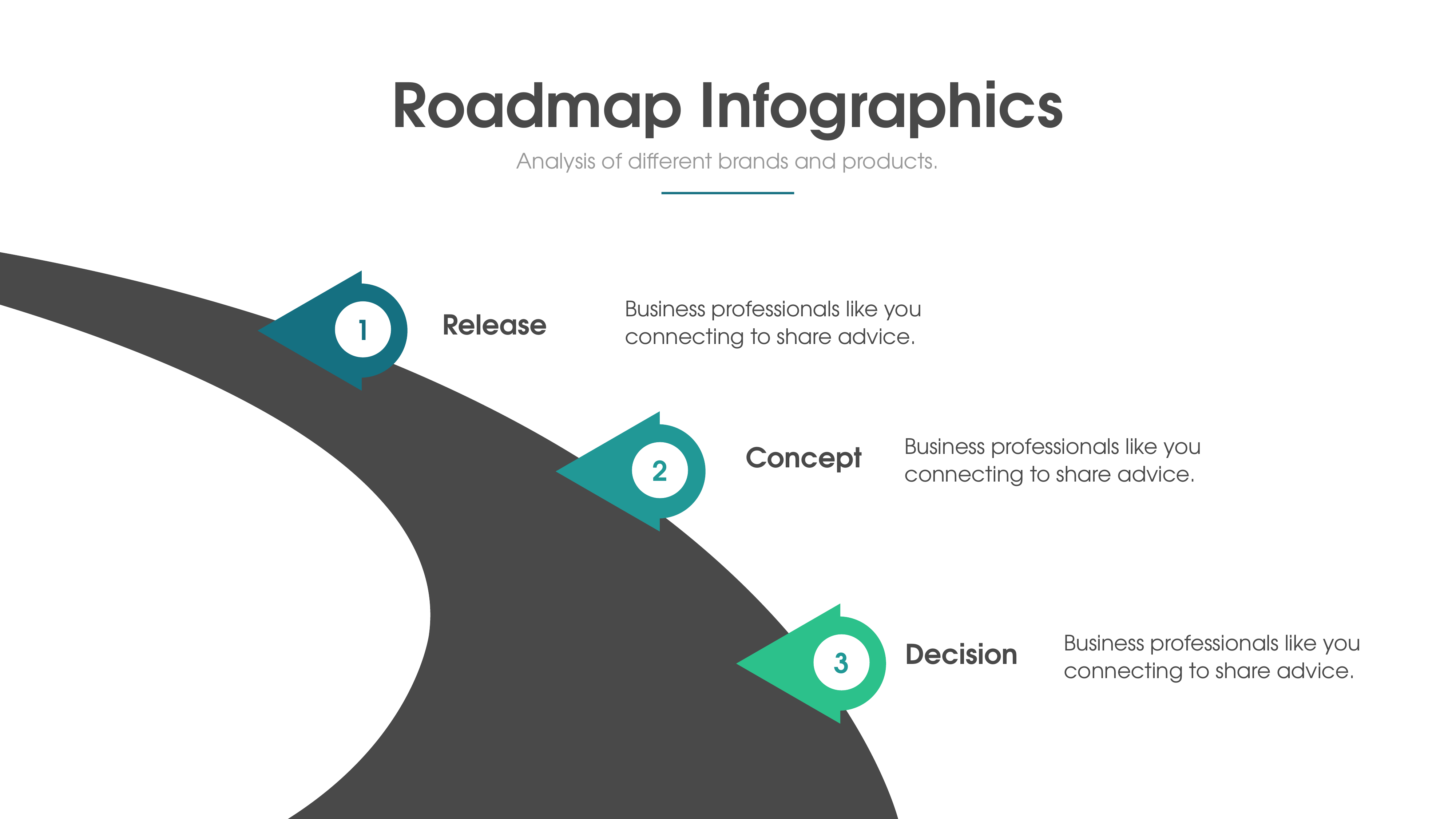

Roadmap Infographics
Analysis of different brands and products.

1
Business professionals like you connecting to share advice.
Release

2
Business professionals like you connecting to share advice.
Concept

3
Business professionals like you connecting to share advice.
Decision